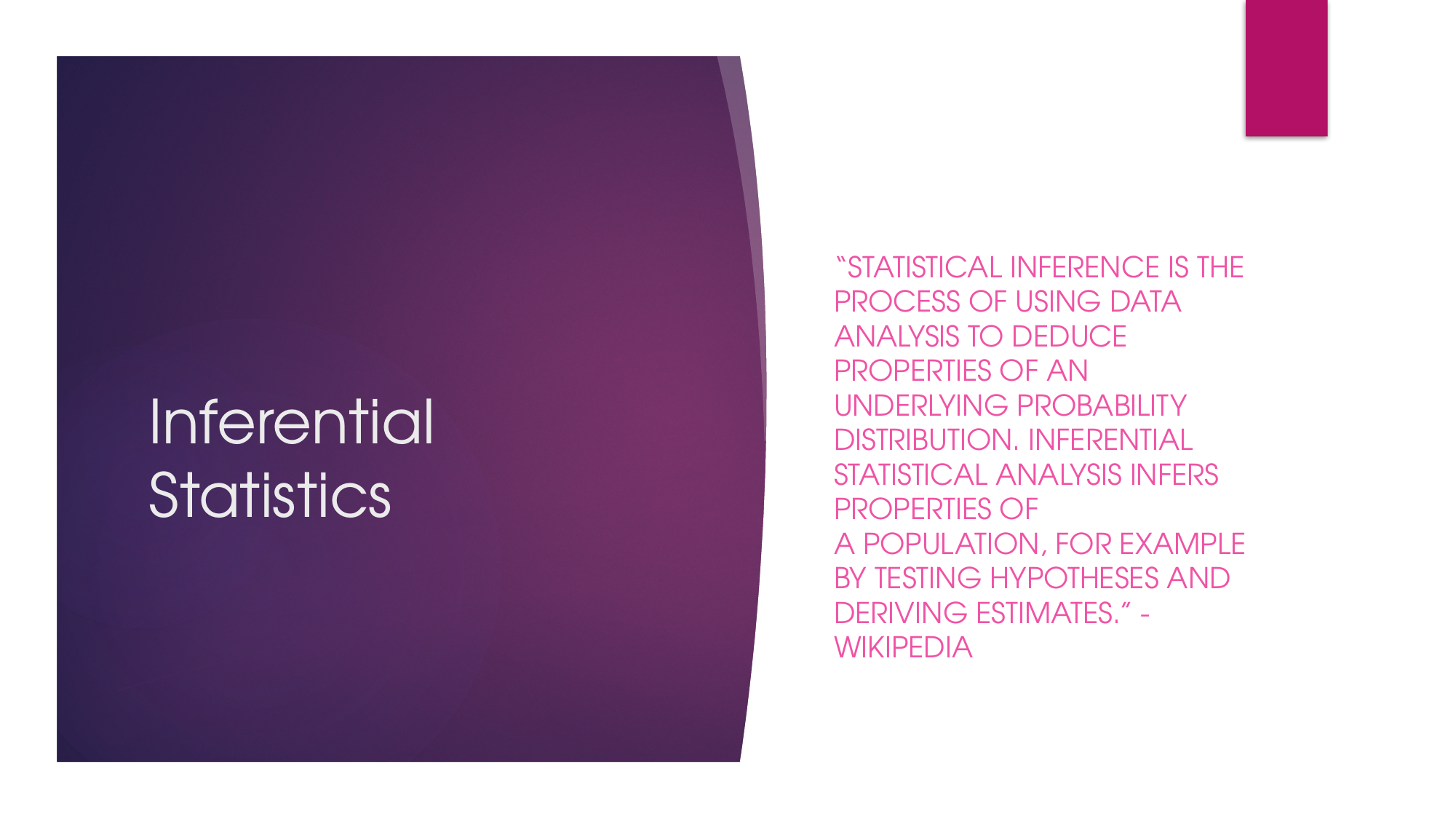

“Statistical inference is the process of using data analysis to deduce properties of an underlying probability distribution. Inferential statistical analysis infers properties of a population, for example by testing hypotheses and deriving estimates.” - Wikipedia
# Inferential Statistics